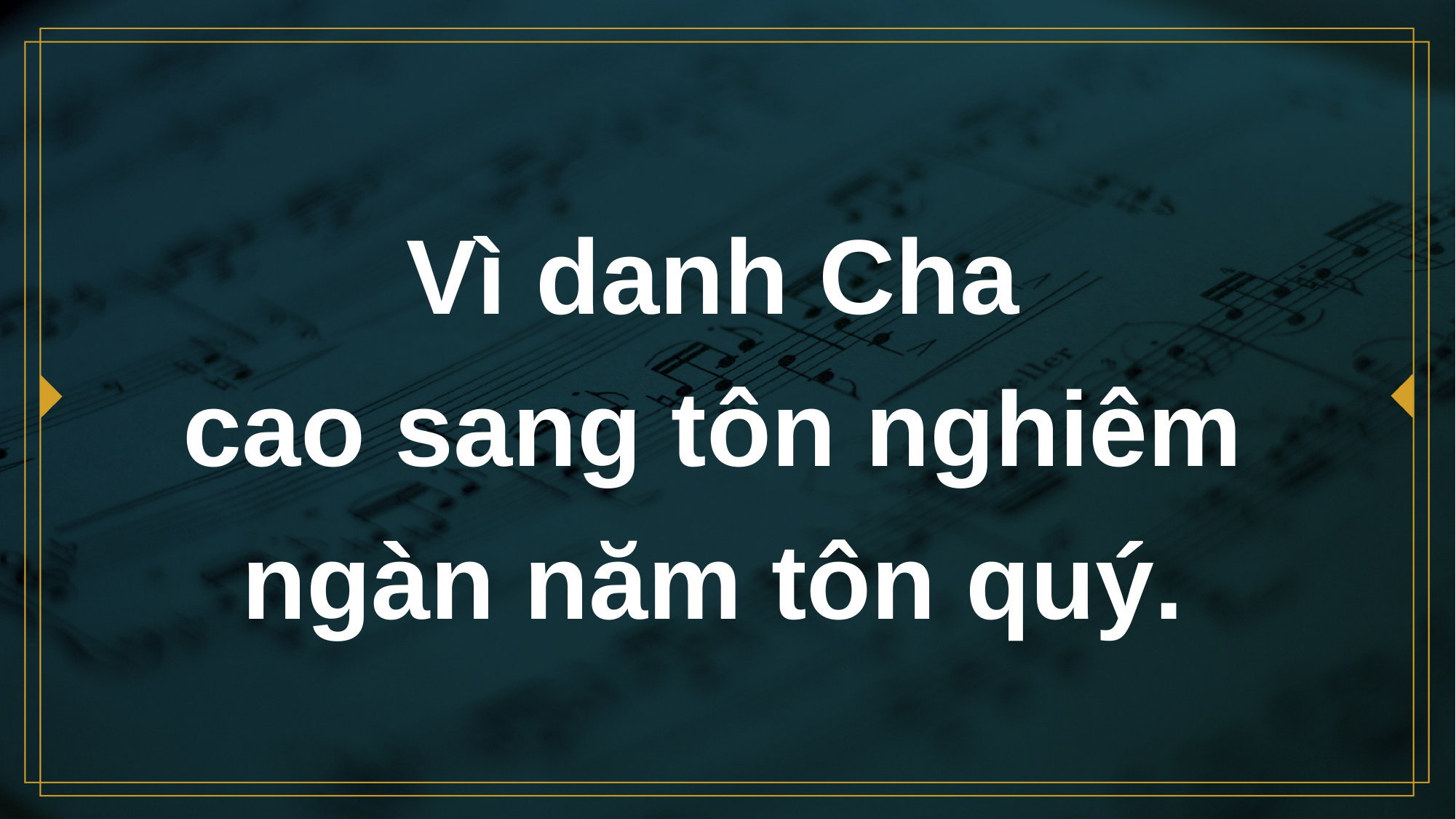

# Vì danh Cha cao sang tôn nghiêm ngàn năm tôn quý.